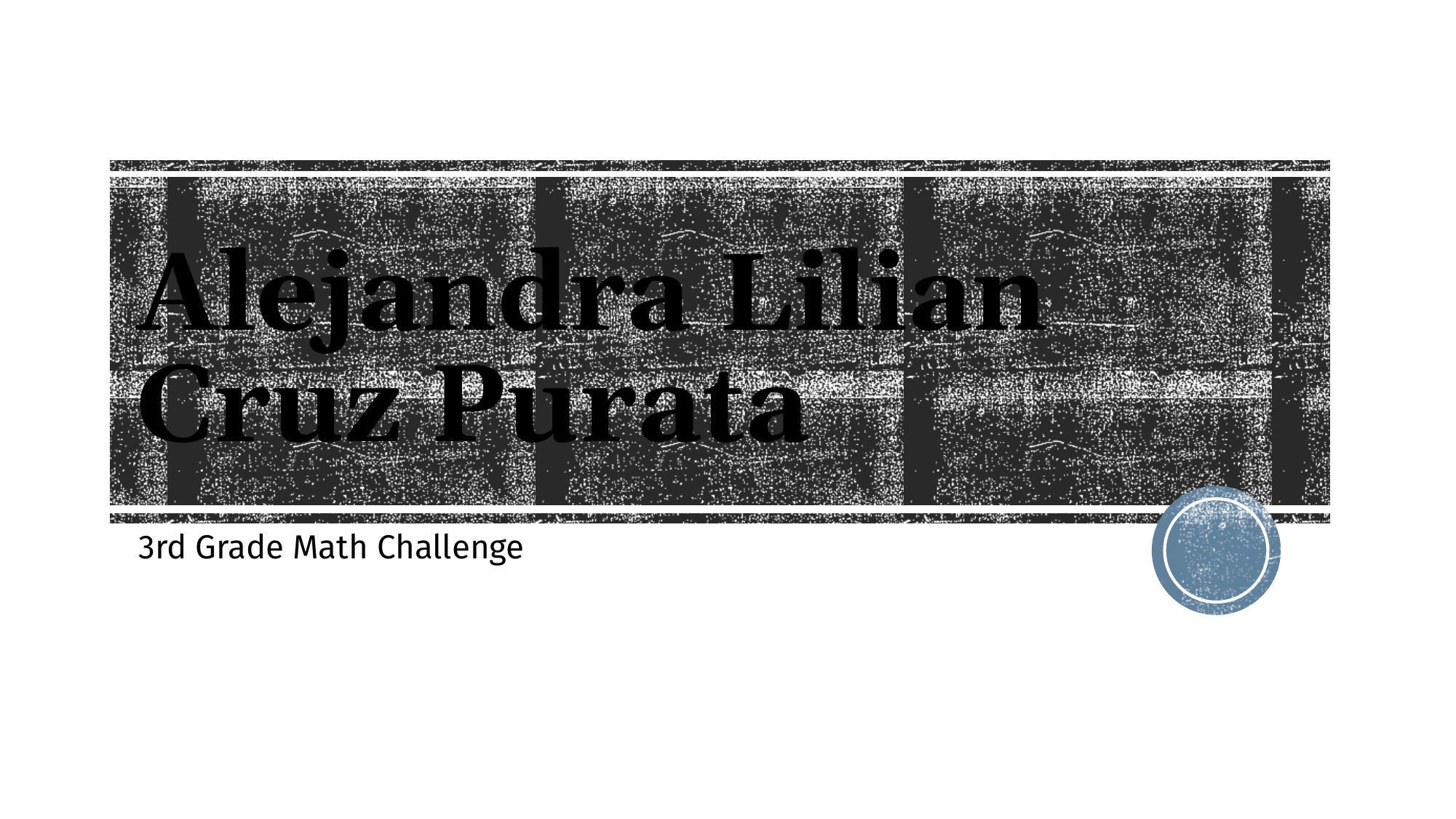

# Alejandra Lilian Cruz Purata
3rd Grade Math Challenge